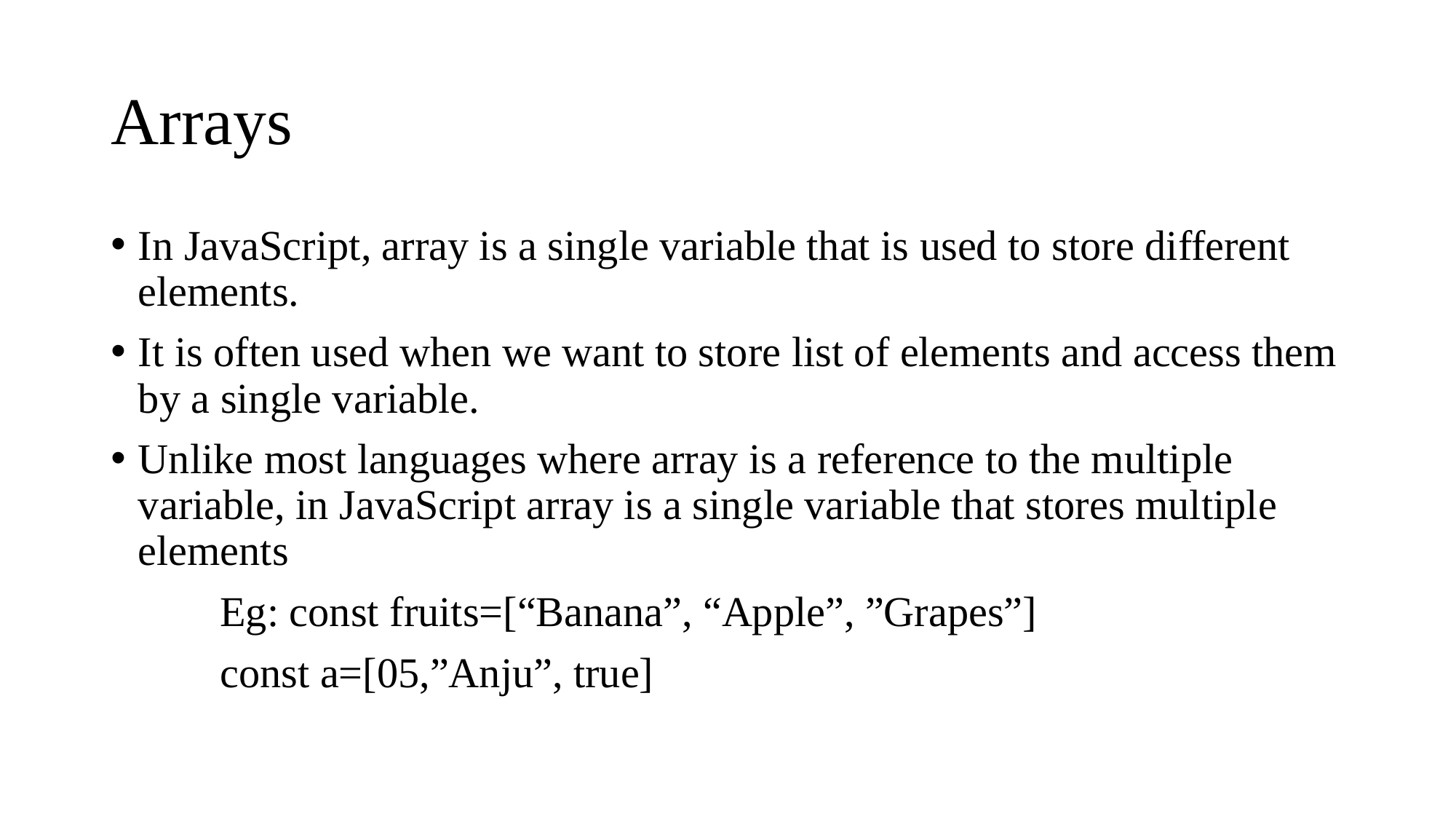

# Arrays
In JavaScript, array is a single variable that is used to store different elements.
It is often used when we want to store list of elements and access them by a single variable.
Unlike most languages where array is a reference to the multiple variable, in JavaScript array is a single variable that stores multiple elements
	Eg: const fruits=[“Banana”, “Apple”, ”Grapes”]
	const a=[05,”Anju”, true]